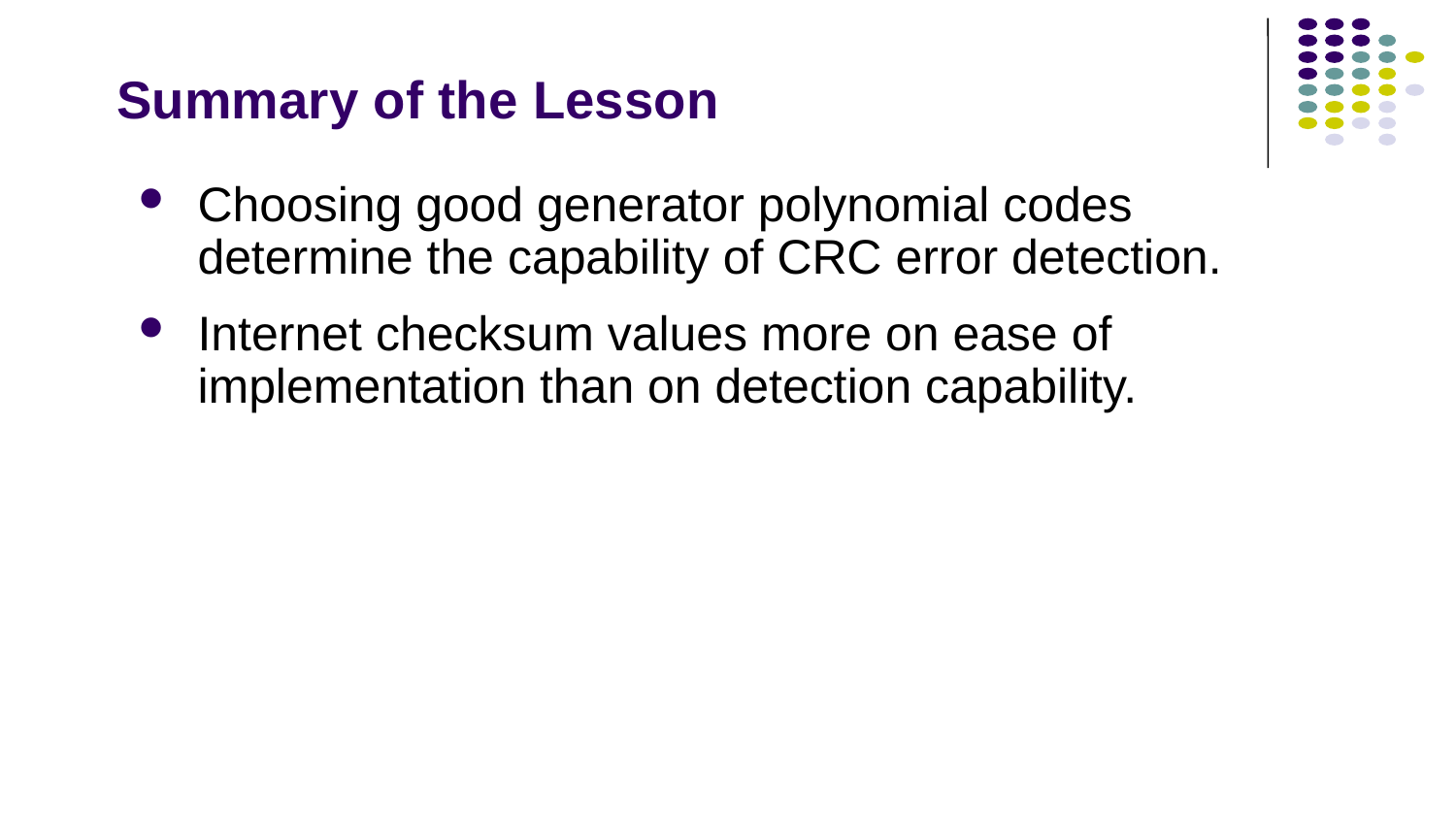

# Summary of the Lesson
Choosing good generator polynomial codes determine the capability of CRC error detection.
Internet checksum values more on ease of implementation than on detection capability.